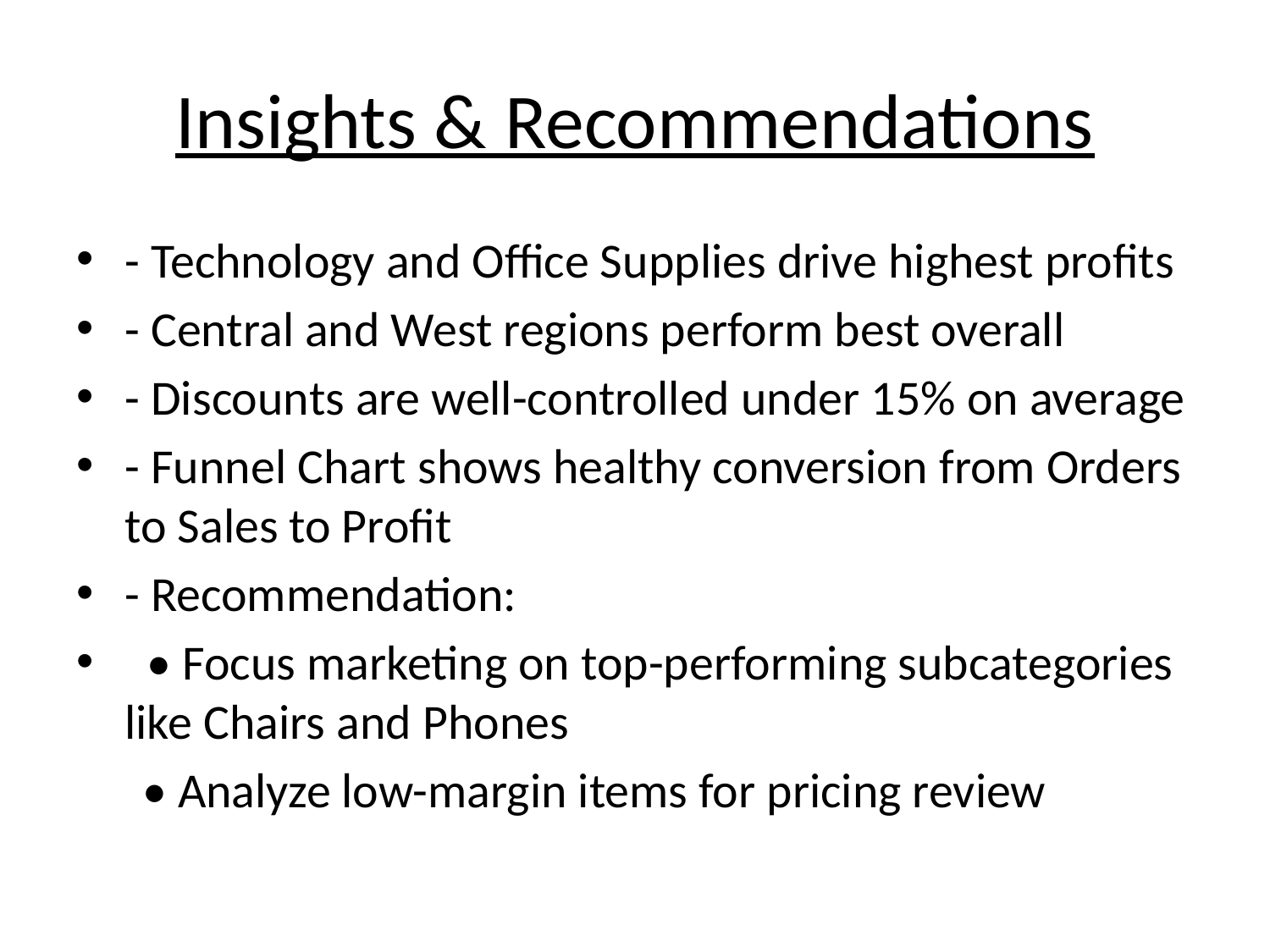

# Insights & Recommendations
- Technology and Office Supplies drive highest profits
- Central and West regions perform best overall
- Discounts are well-controlled under 15% on average
- Funnel Chart shows healthy conversion from Orders to Sales to Profit
- Recommendation:
  • Focus marketing on top-performing subcategories like Chairs and Phones
      • Analyze low-margin items for pricing review